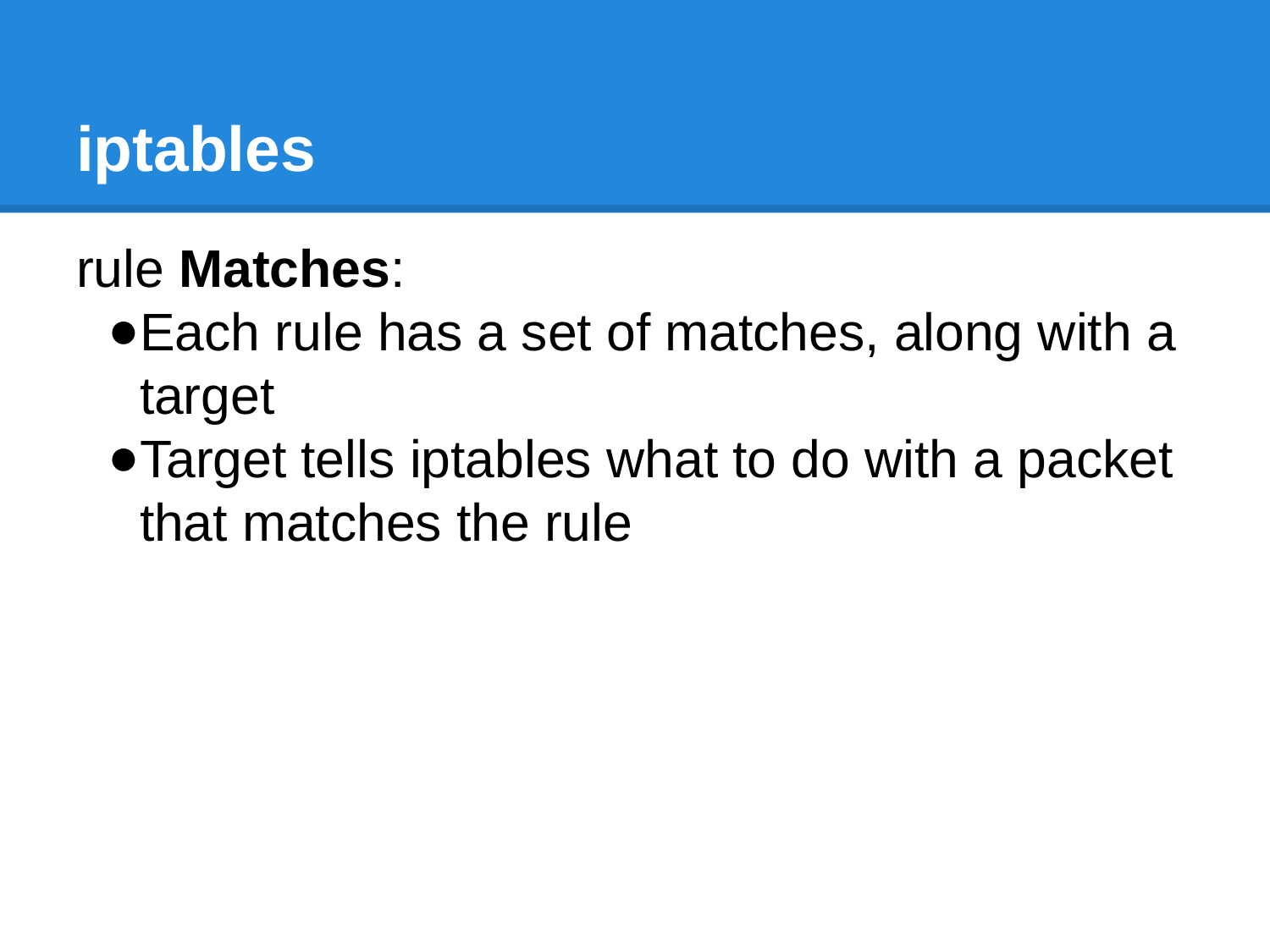

# iptables
rule Matches:
Each rule has a set of matches, along with a target
Target tells iptables what to do with a packet that matches the rule